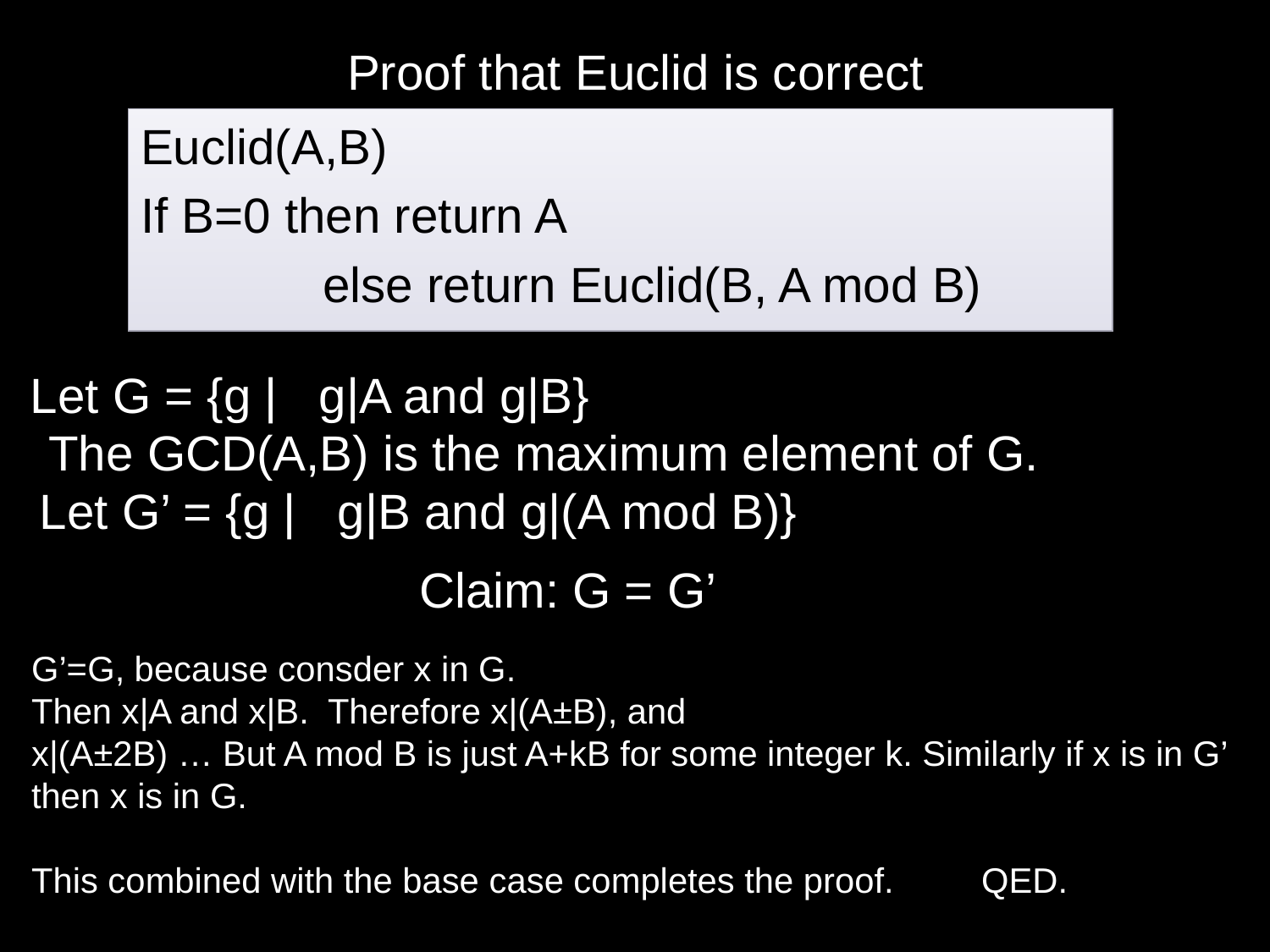

Proof that Euclid is correct
Euclid(A,B)
If B=0 then return A
		    else return Euclid(B, A mod B)
Let G = {g |   g|A and g|B}
The GCD(A,B) is the maximum element of G.
Let G’ = {g |   g|B and g|(A mod B)}
Claim: G = G’
G’=G, because consder x in G.
Then x|A and x|B.  Therefore x|(A±B), and
x|(A±2B) … But A mod B is just A+kB for some integer k. Similarly if x is in G’ then x is in G.

This combined with the base case completes the proof.         QED.